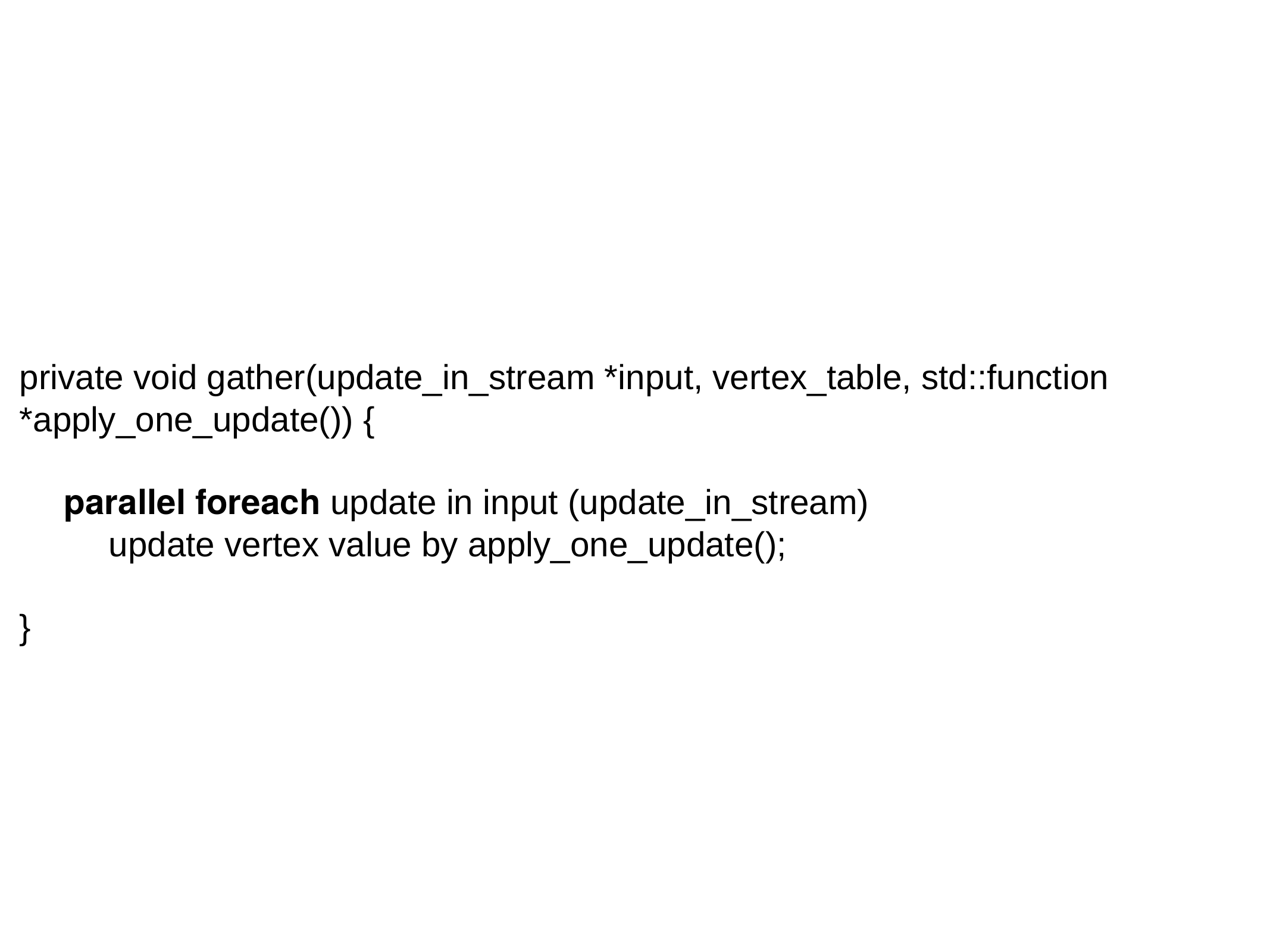

private void gather(update_in_stream *input, vertex_table, std::function *apply_one_update()) {

parallel foreach update in input (update_in_stream)
update vertex value by apply_one_update();

}